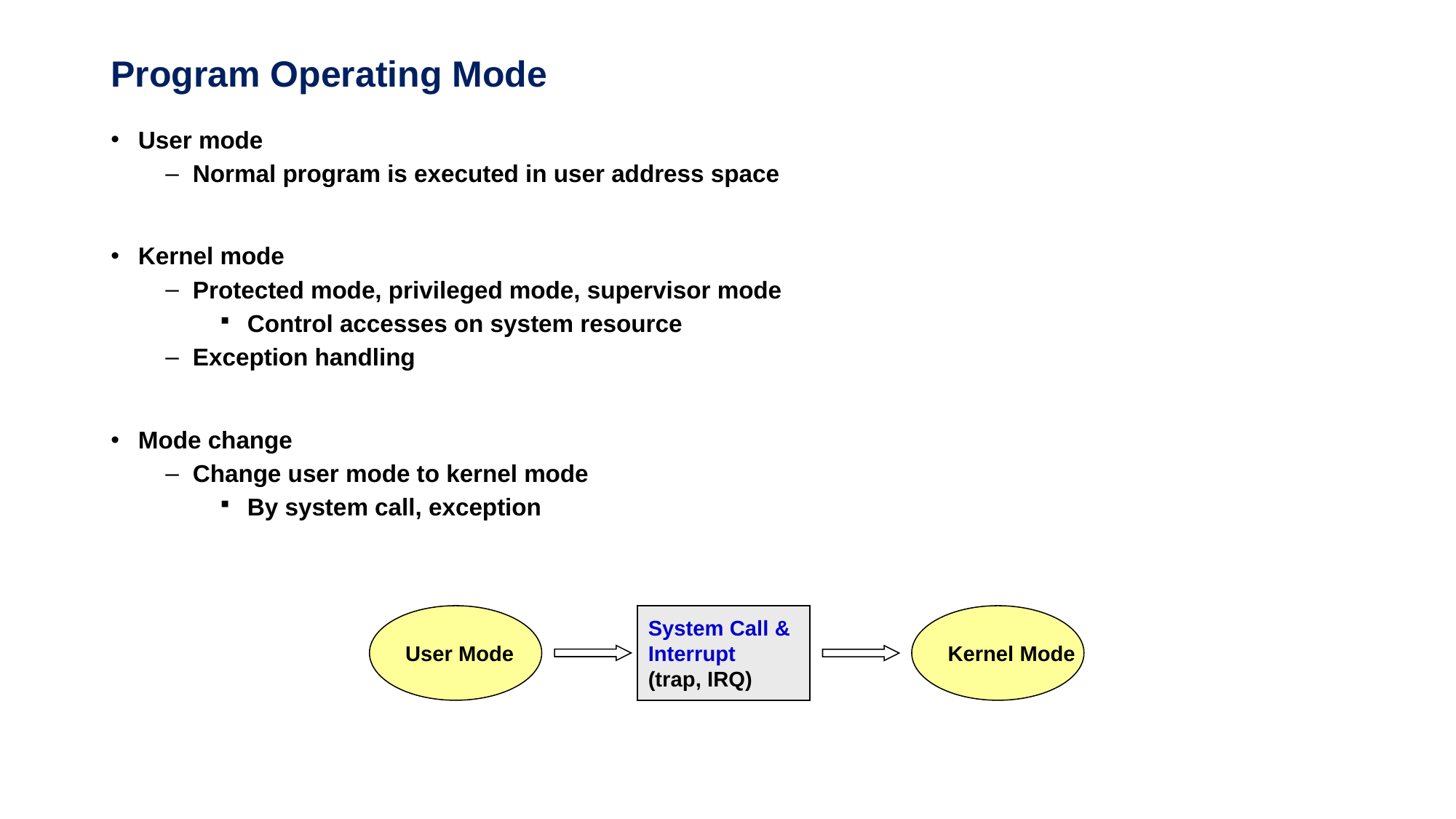

# Program Operating Mode
User mode
Normal program is executed in user address space

Kernel mode
Protected mode, privileged mode, supervisor mode
Control accesses on system resource
Exception handling

Mode change
Change user mode to kernel mode
By system call, exception
User Mode
System Call &
Interrupt
(trap, IRQ)
Kernel Mode